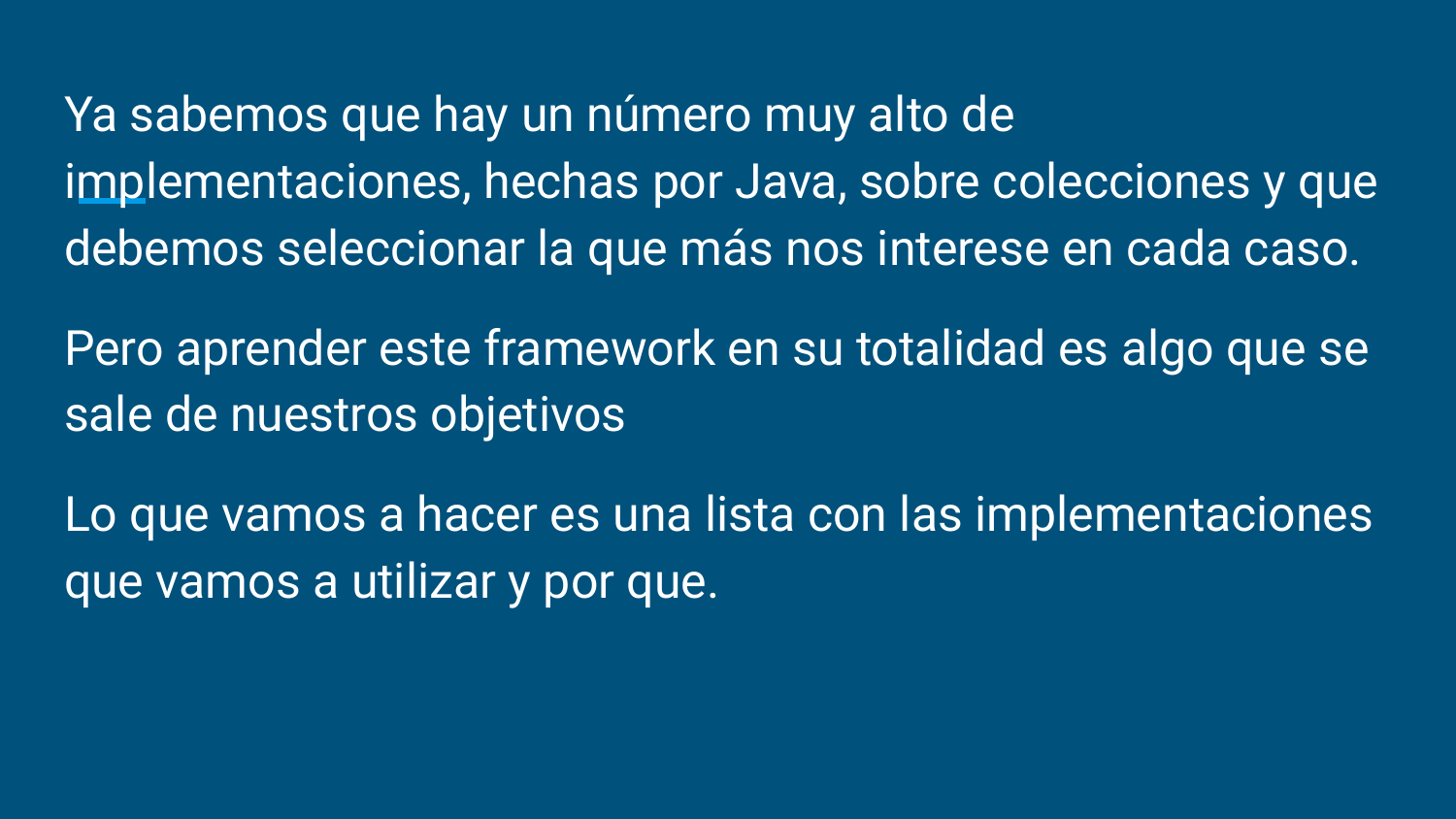

Ya sabemos que hay un número muy alto de implementaciones, hechas por Java, sobre colecciones y que debemos seleccionar la que más nos interese en cada caso.
Pero aprender este framework en su totalidad es algo que se sale de nuestros objetivos
Lo que vamos a hacer es una lista con las implementaciones que vamos a utilizar y por que.